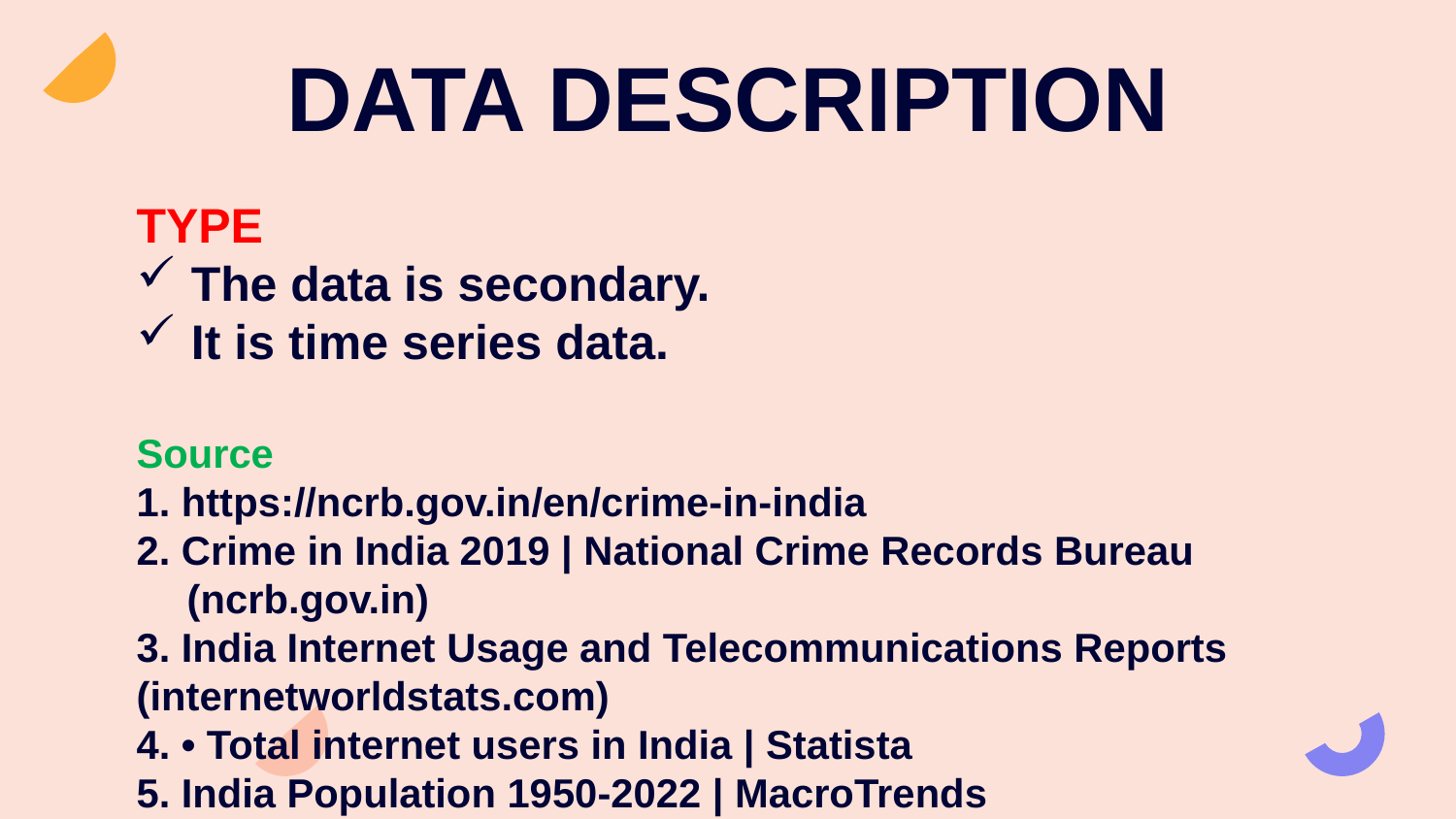

# DATA DESCRIPTION
TYPE
The data is secondary.
It is time series data.

Source
1. https://ncrb.gov.in/en/crime-in-india
2. Crime in India 2019 | National Crime Records Bureau (ncrb.gov.in)
3. India Internet Usage and Telecommunications Reports
(internetworldstats.com)
4. • Total internet users in India | Statista
5. India Population 1950-2022 | MacroTrends